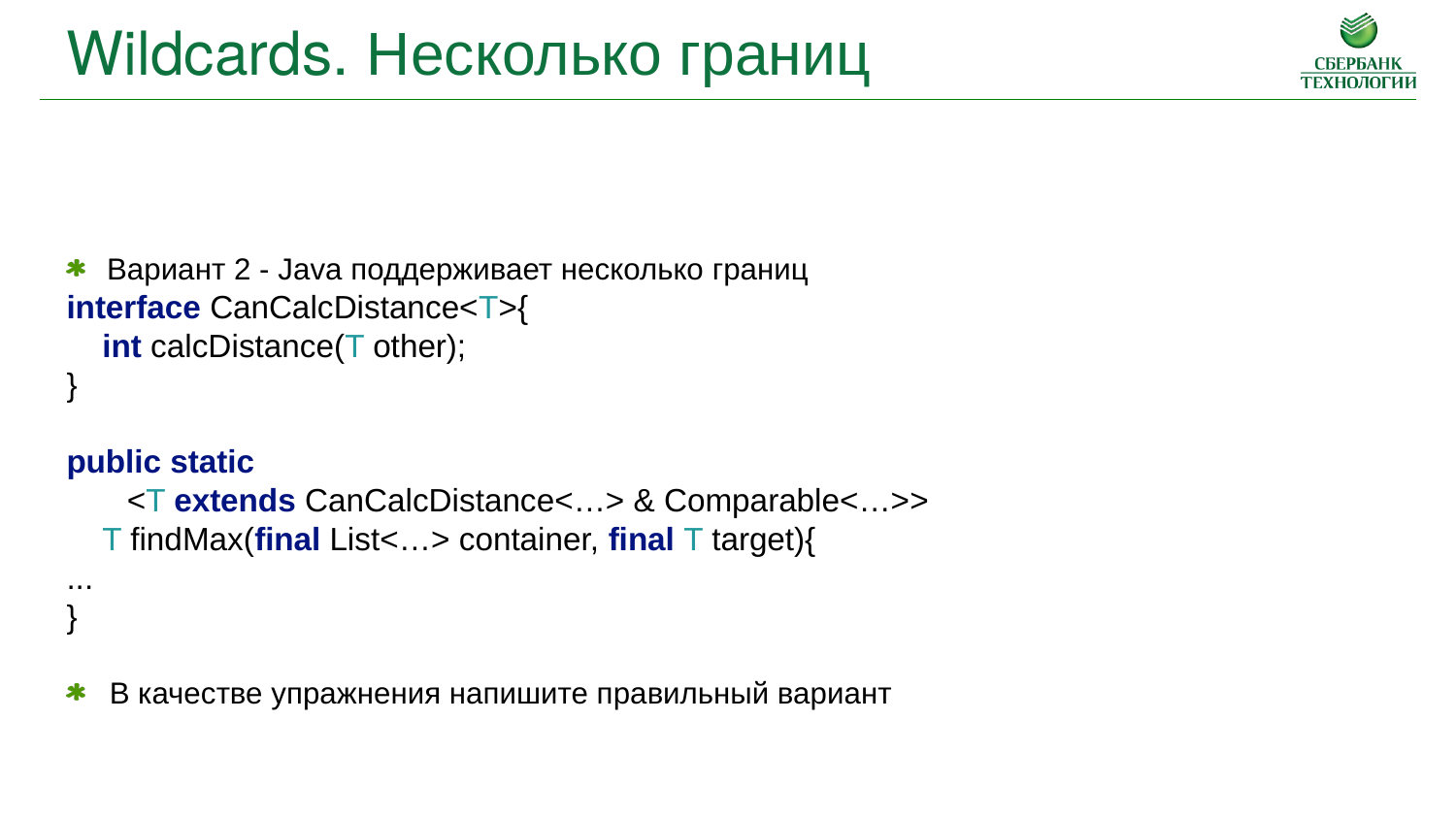

Wildcards. Несколько границ
Вариант 2 - Java поддерживает несколько границ
interface CanCalcDistance<T>{
    int calcDistance(T other);
}

public static
<T extends CanCalcDistance<…> & Comparable<…>>
    T findMax(final List<…> container, final T target){
...
}

В качестве упражнения напишите правильный вариант